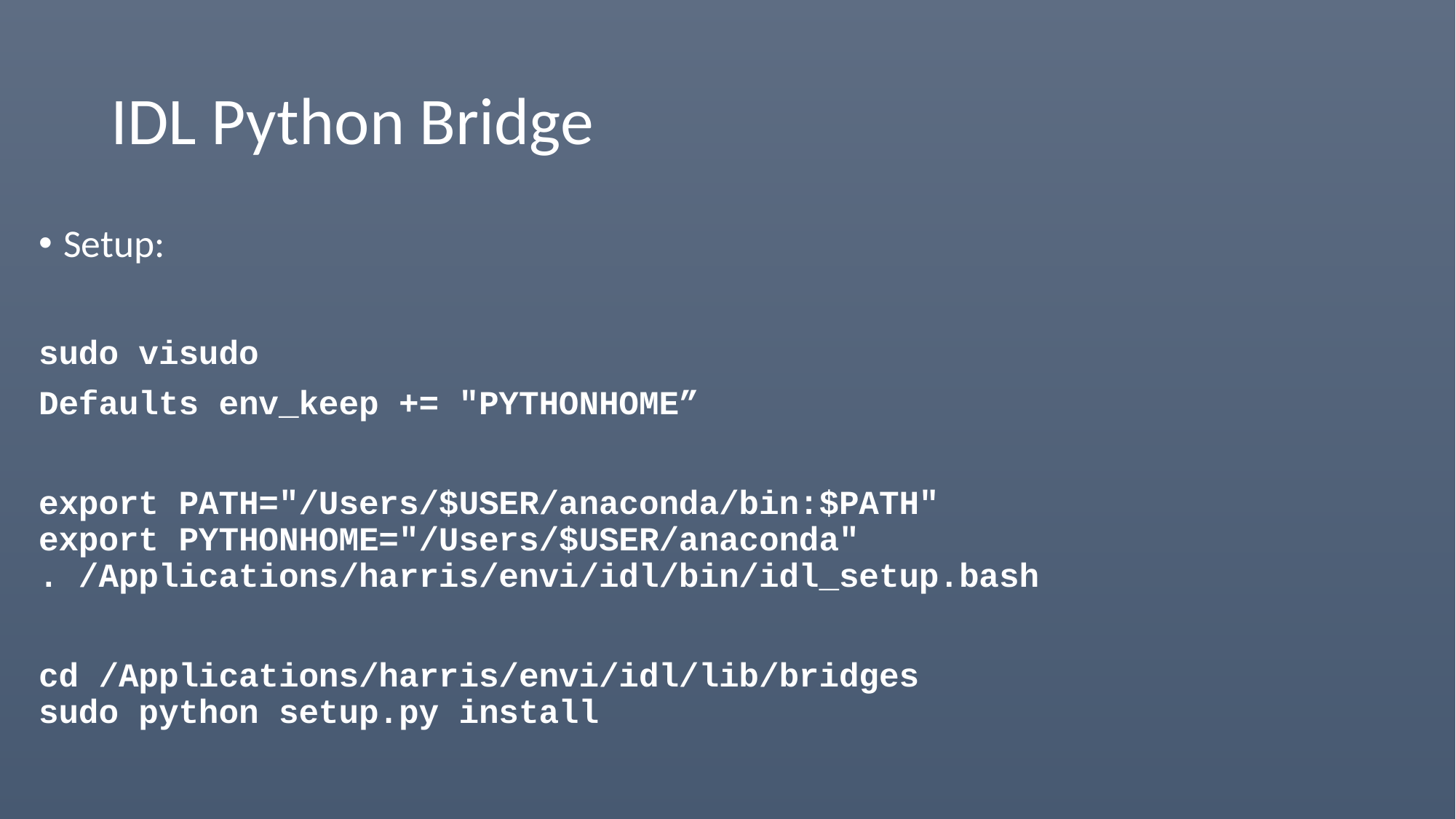

# IDL Python Bridge
Setup:

sudo visudo
Defaults env_keep += "PYTHONHOME”

export PATH="/Users/$USER/anaconda/bin:$PATH"
export PYTHONHOME="/Users/$USER/anaconda"
. /Applications/harris/envi/idl/bin/idl_setup.bash

cd /Applications/harris/envi/idl/lib/bridges
sudo python setup.py install